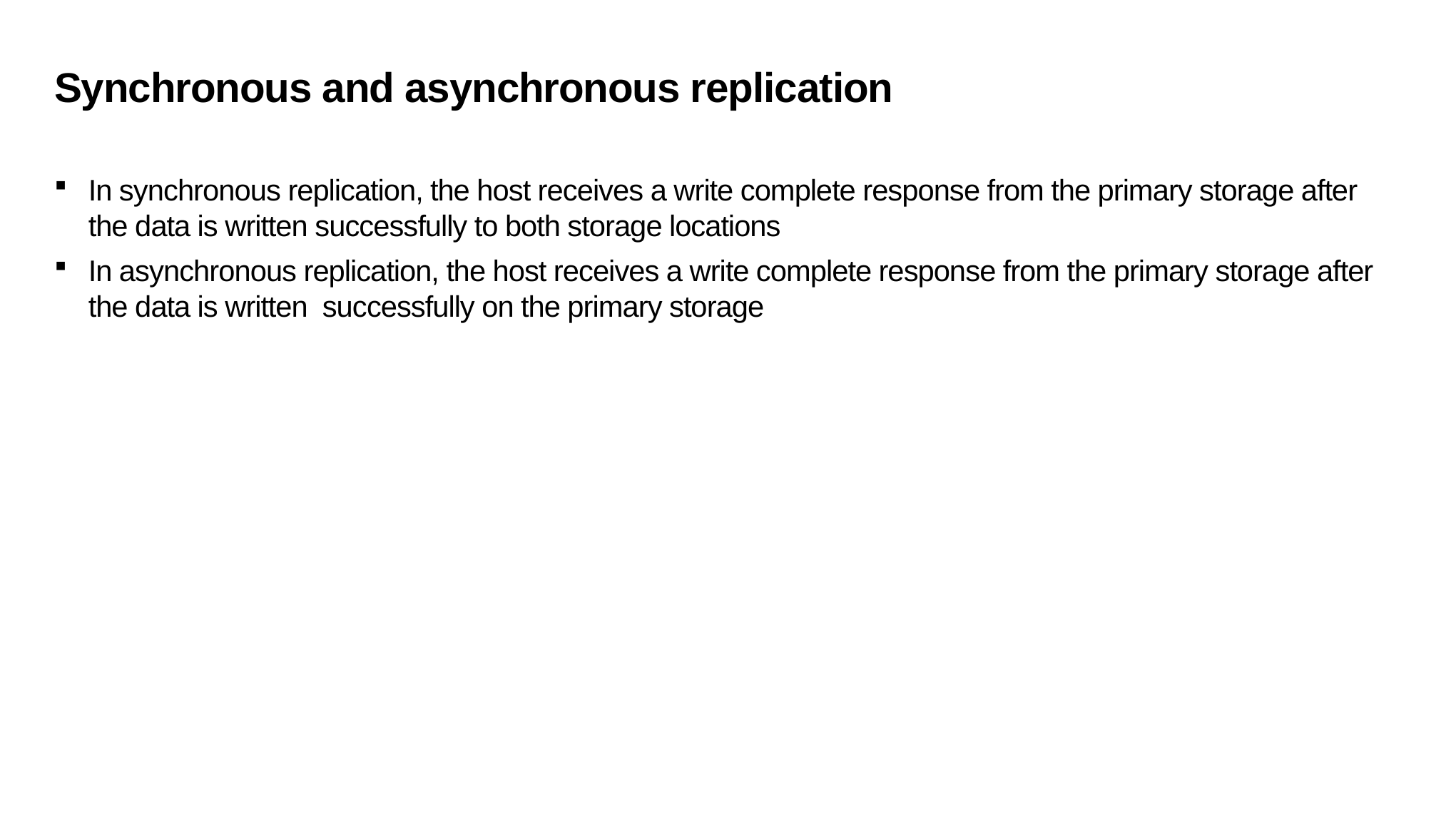

# Synchronous and asynchronous replication
In synchronous replication, the host receives a write complete response from the primary storage after the data is written successfully to both storage locations
In asynchronous replication, the host receives a write complete response from the primary storage after the data is written  successfully on the primary storage